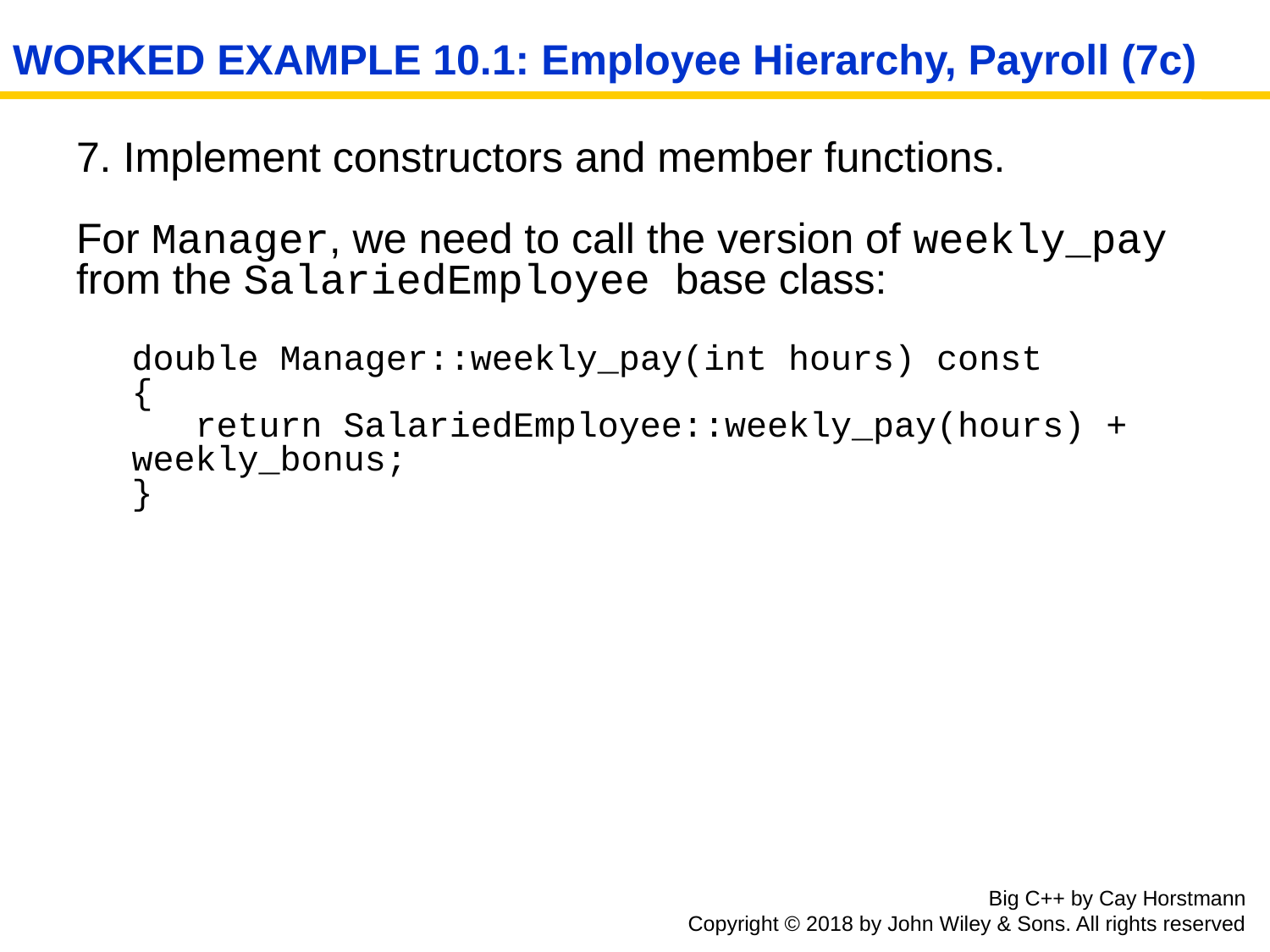

# WORKED EXAMPLE 10.1: Employee Hierarchy, Payroll (7c)
7. Implement constructors and member functions.

For Manager, we need to call the version of weekly_pay from the SalariedEmployee base class:

double Manager::weekly_pay(int hours) const
{
   return SalariedEmployee::weekly_pay(hours) + weekly_bonus;
}
Big C++ by Cay Horstmann
Copyright © 2018 by John Wiley & Sons. All rights reserved